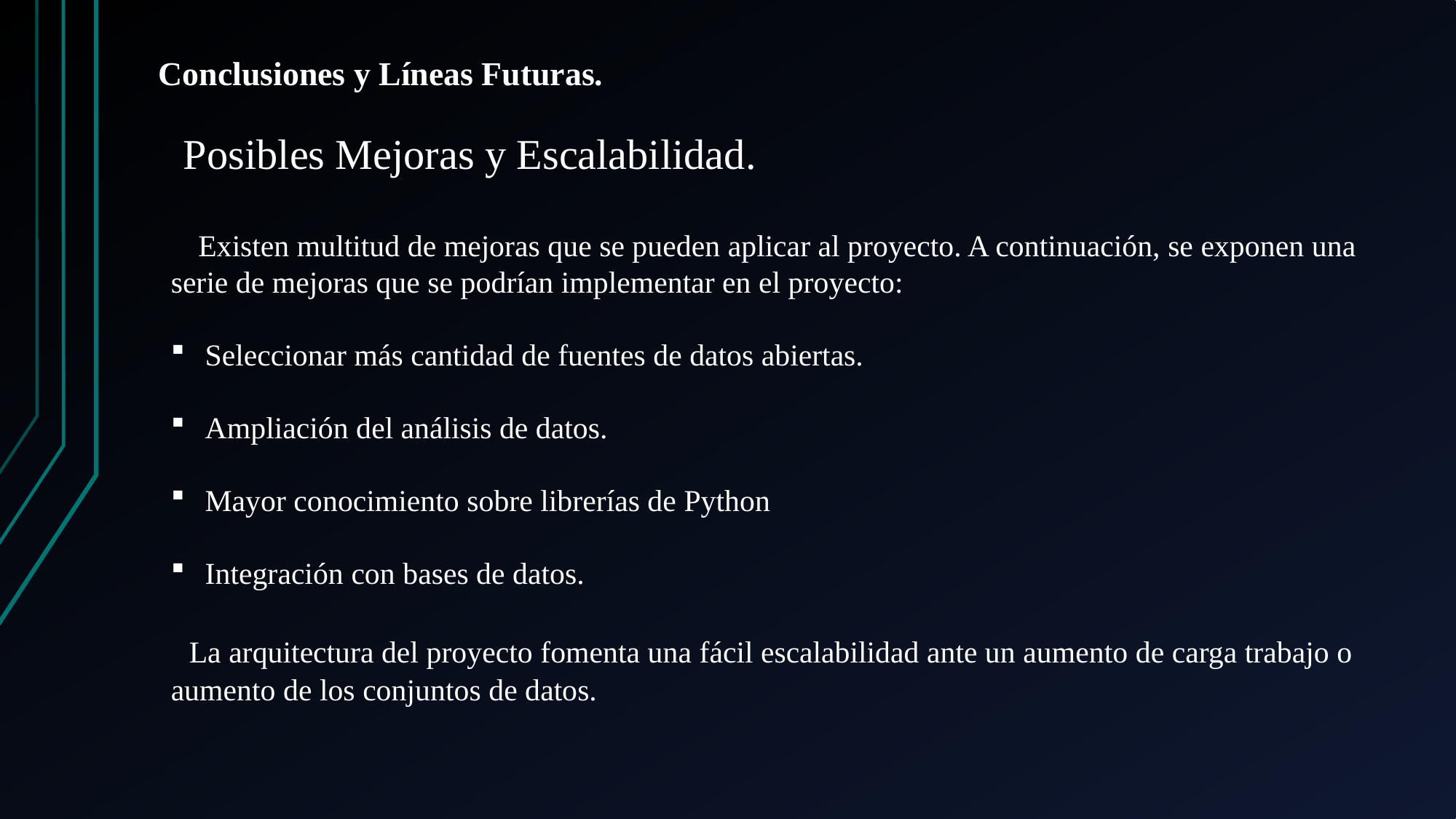

# Conclusiones y Líneas Futuras.
Posibles Mejoras y Escalabilidad.
Existen multitud de mejoras que se pueden aplicar al proyecto. A continuación, se exponen una serie de mejoras que se podrían implementar en el proyecto:

Seleccionar más cantidad de fuentes de datos abiertas.

Ampliación del análisis de datos.

Mayor conocimiento sobre librerías de Python

Integración con bases de datos.

  La arquitectura del proyecto fomenta una fácil escalabilidad ante un aumento de carga trabajo o aumento de los conjuntos de datos.